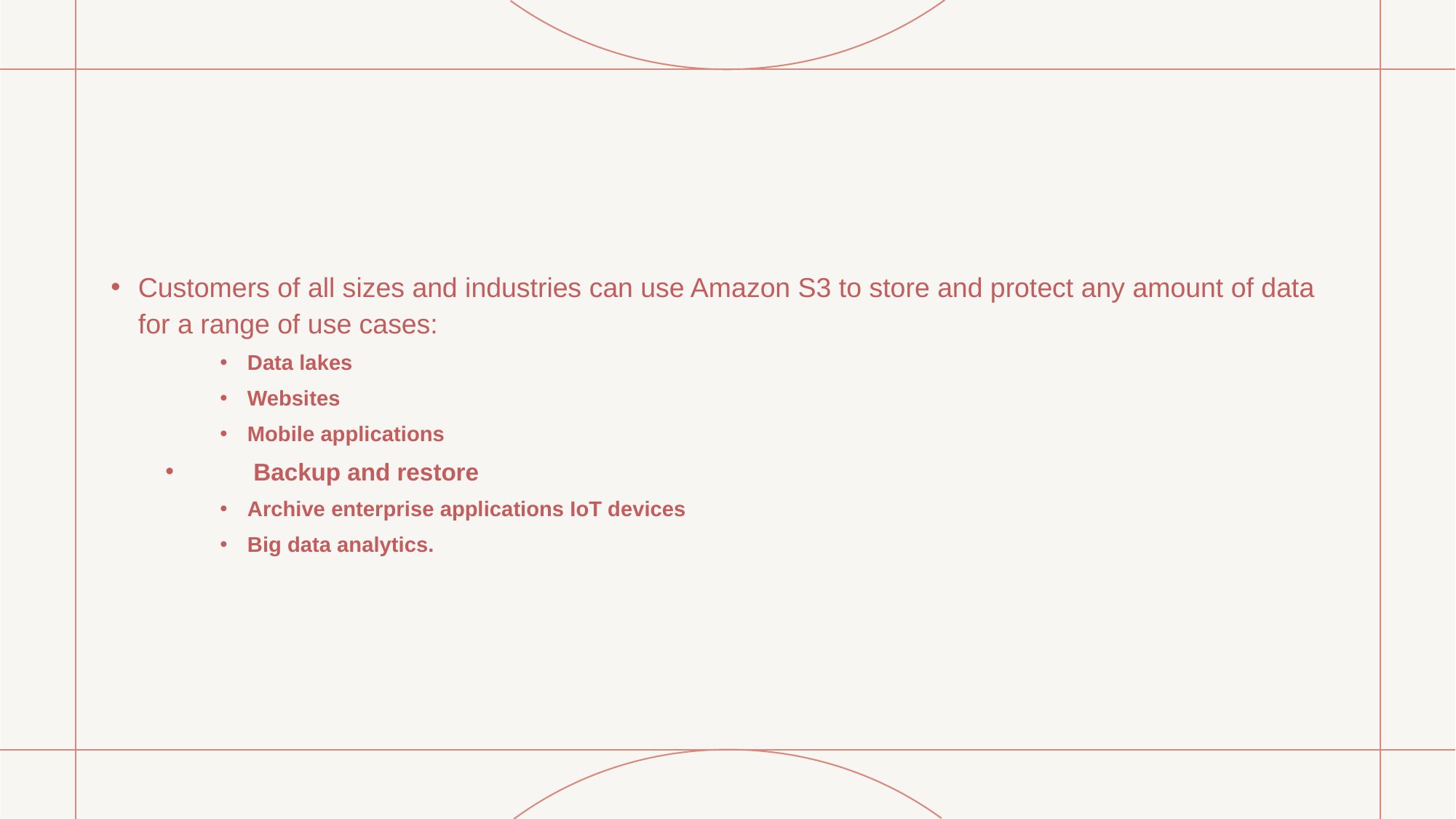

#
Customers of all sizes and industries can use Amazon S3 to store and protect any amount of data for a range of use cases:
Data lakes
Websites
Mobile applications
         Backup and restore
Archive enterprise applications IoT devices
Big data analytics.